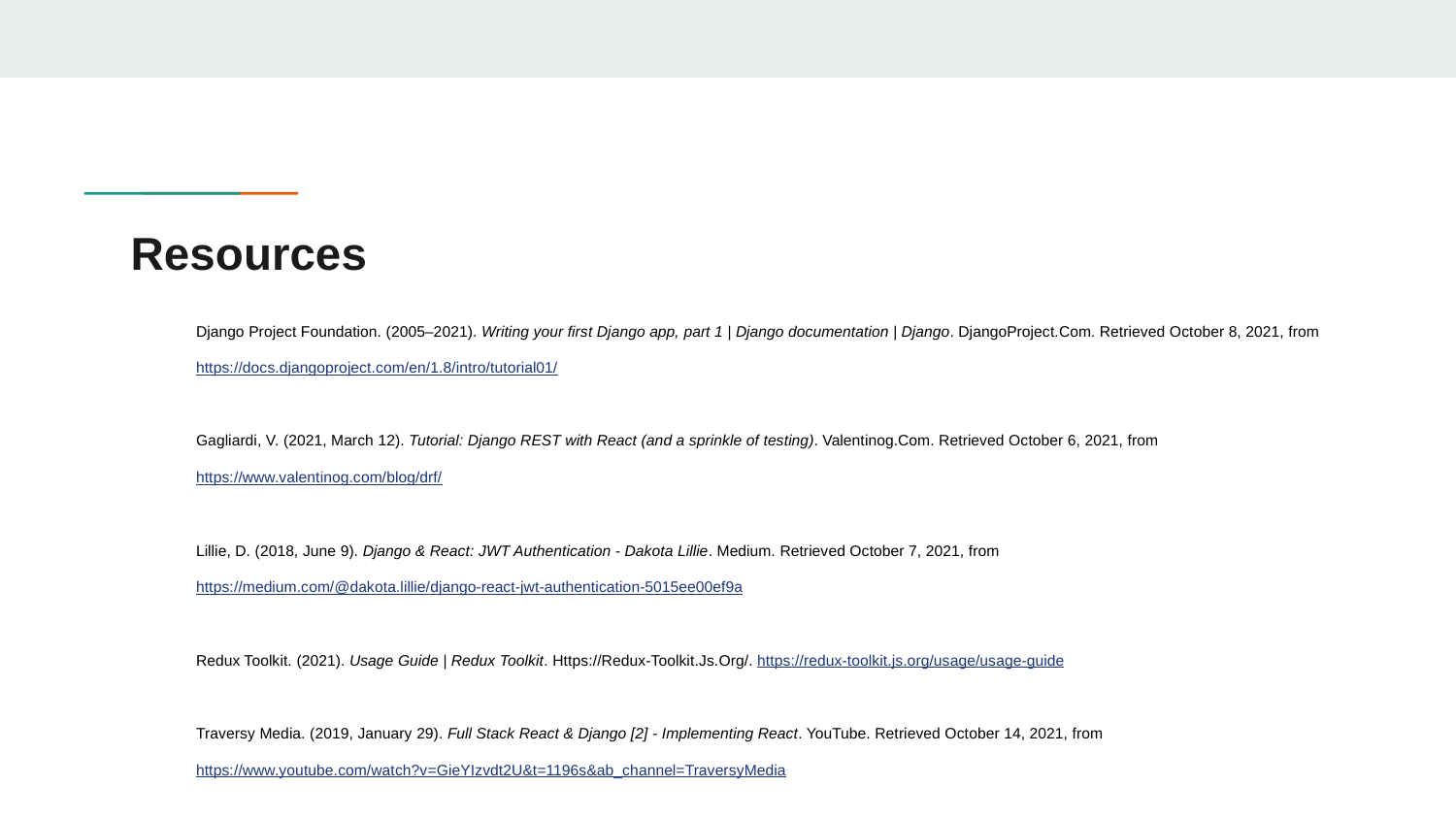

# Resources
Django Project Foundation. (2005–2021). Writing your first Django app, part 1 | Django documentation | Django. DjangoProject.Com. Retrieved October 8, 2021, from https://docs.djangoproject.com/en/1.8/intro/tutorial01/

Gagliardi, V. (2021, March 12). Tutorial: Django REST with React (and a sprinkle of testing). Valentinog.Com. Retrieved October 6, 2021, from https://www.valentinog.com/blog/drf/

Lillie, D. (2018, June 9). Django & React: JWT Authentication - Dakota Lillie. Medium. Retrieved October 7, 2021, from https://medium.com/@dakota.lillie/django-react-jwt-authentication-5015ee00ef9a

Redux Toolkit. (2021). Usage Guide | Redux Toolkit. Https://Redux-Toolkit.Js.Org/. https://redux-toolkit.js.org/usage/usage-guide

Traversy Media. (2019, January 29). Full Stack React & Django [2] - Implementing React. YouTube. Retrieved October 14, 2021, from https://www.youtube.com/watch?v=GieYIzvdt2U&t=1196s&ab_channel=TraversyMedia